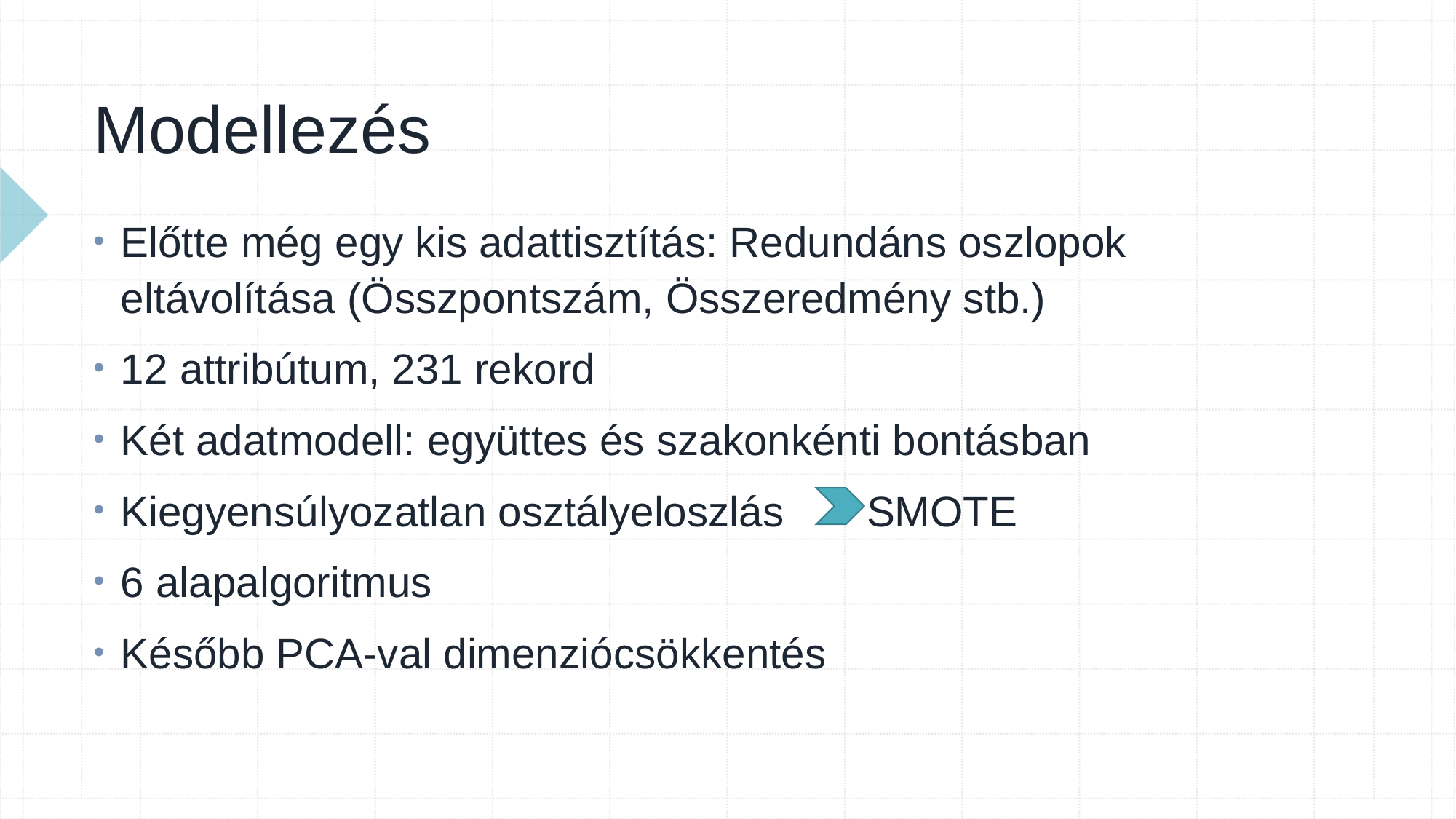

# Modellezés
Előtte még egy kis adattisztítás: Redundáns oszlopok eltávolítása (Összpontszám, Összeredmény stb.)
12 attribútum, 231 rekord
Két adatmodell: együttes és szakonkénti bontásban
Kiegyensúlyozatlan osztályeloszlás       SMOTE
6 alapalgoritmus
Később PCA-val dimenziócsökkentés